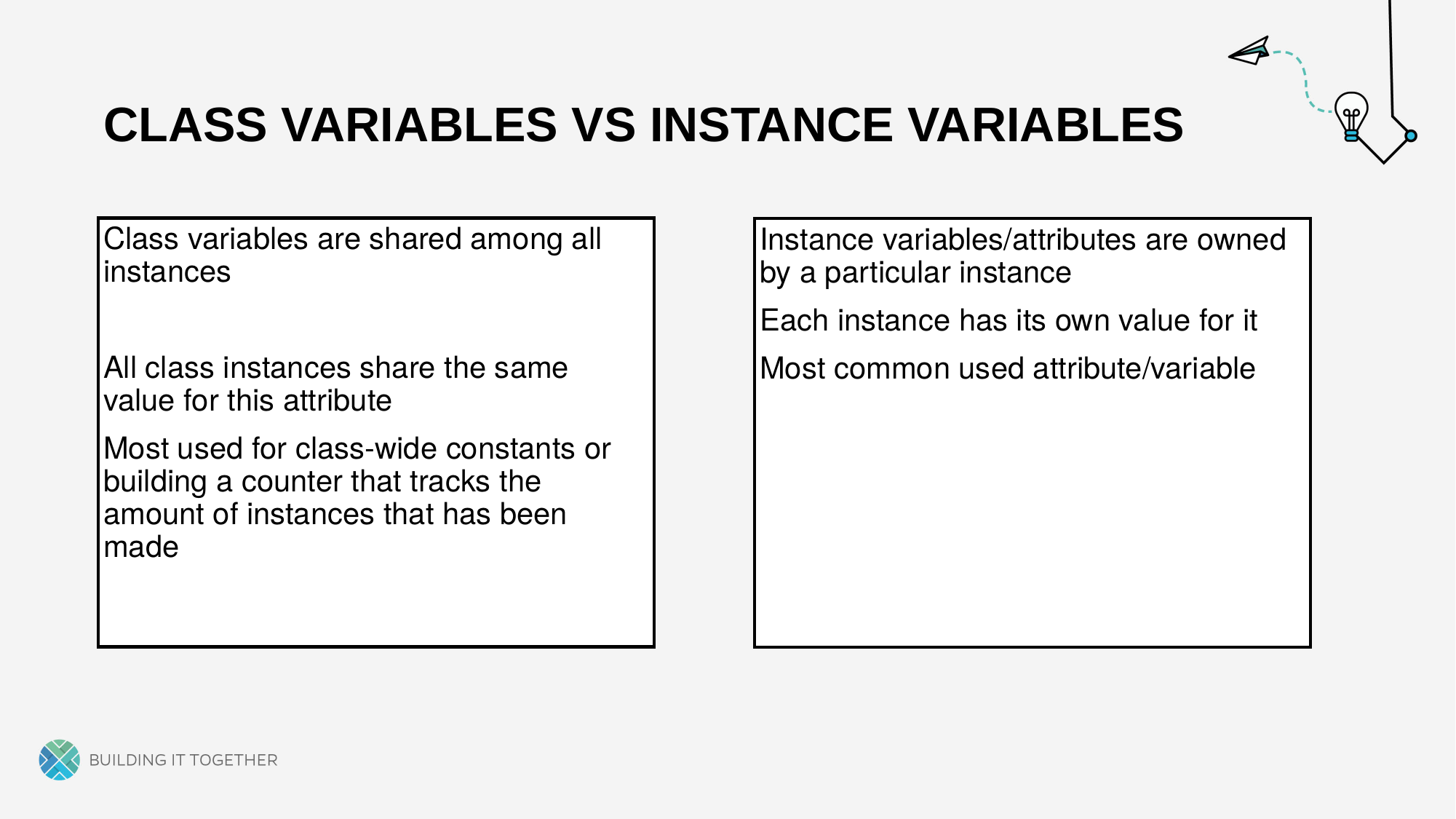

# Class variables vs instance variables
Class variables are shared among all instances

All class instances share the same value for this attribute
Most used for class-wide constants or building a counter that tracks the amount of instances that has been made
Instance variables/attributes are owned by a particular instance
Each instance has its own value for it
Most common used attribute/variable